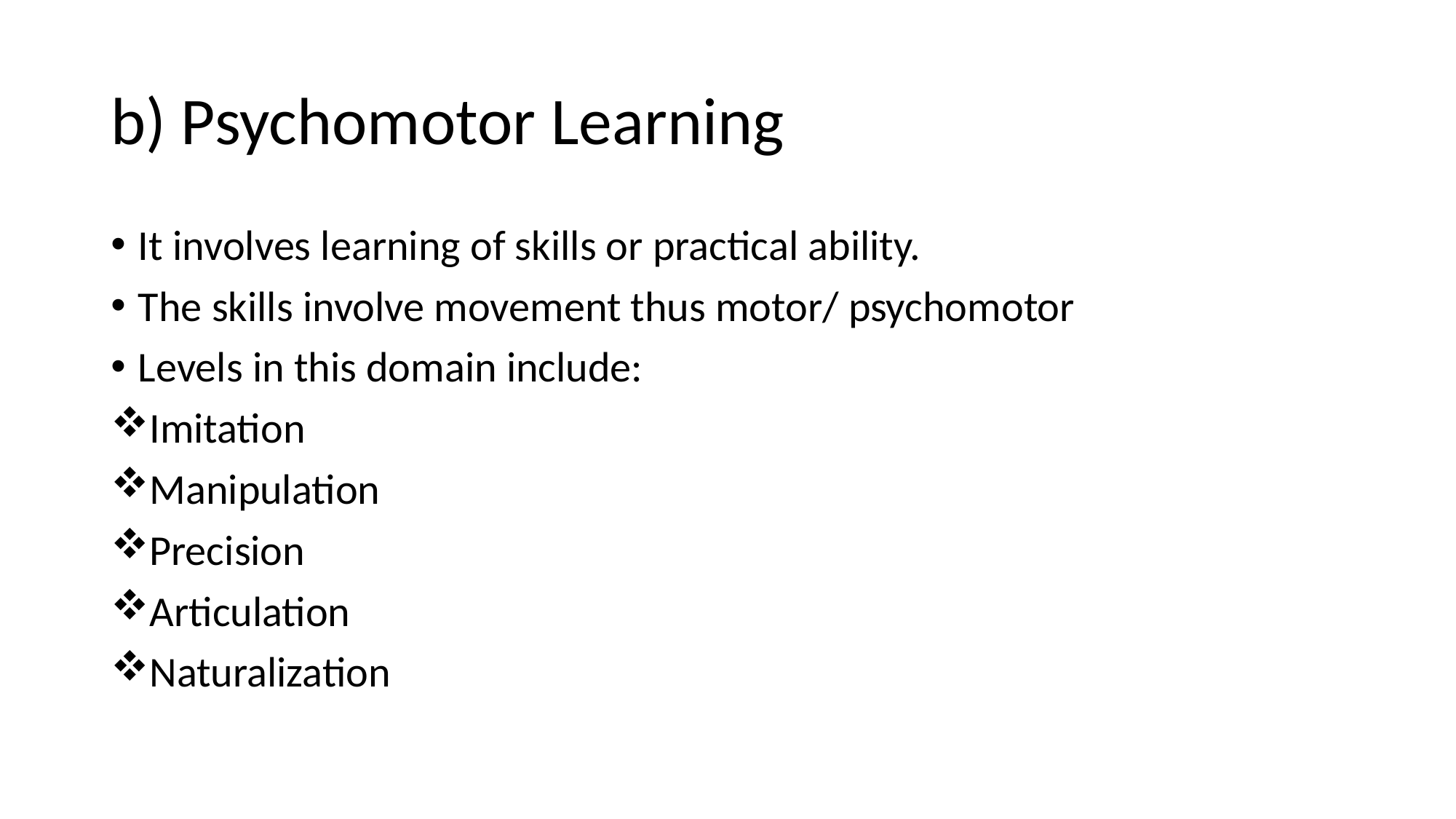

# b) Psychomotor Learning
It involves learning of skills or practical ability.
The skills involve movement thus motor/ psychomotor
Levels in this domain include:
Imitation
Manipulation
Precision
Articulation
Naturalization